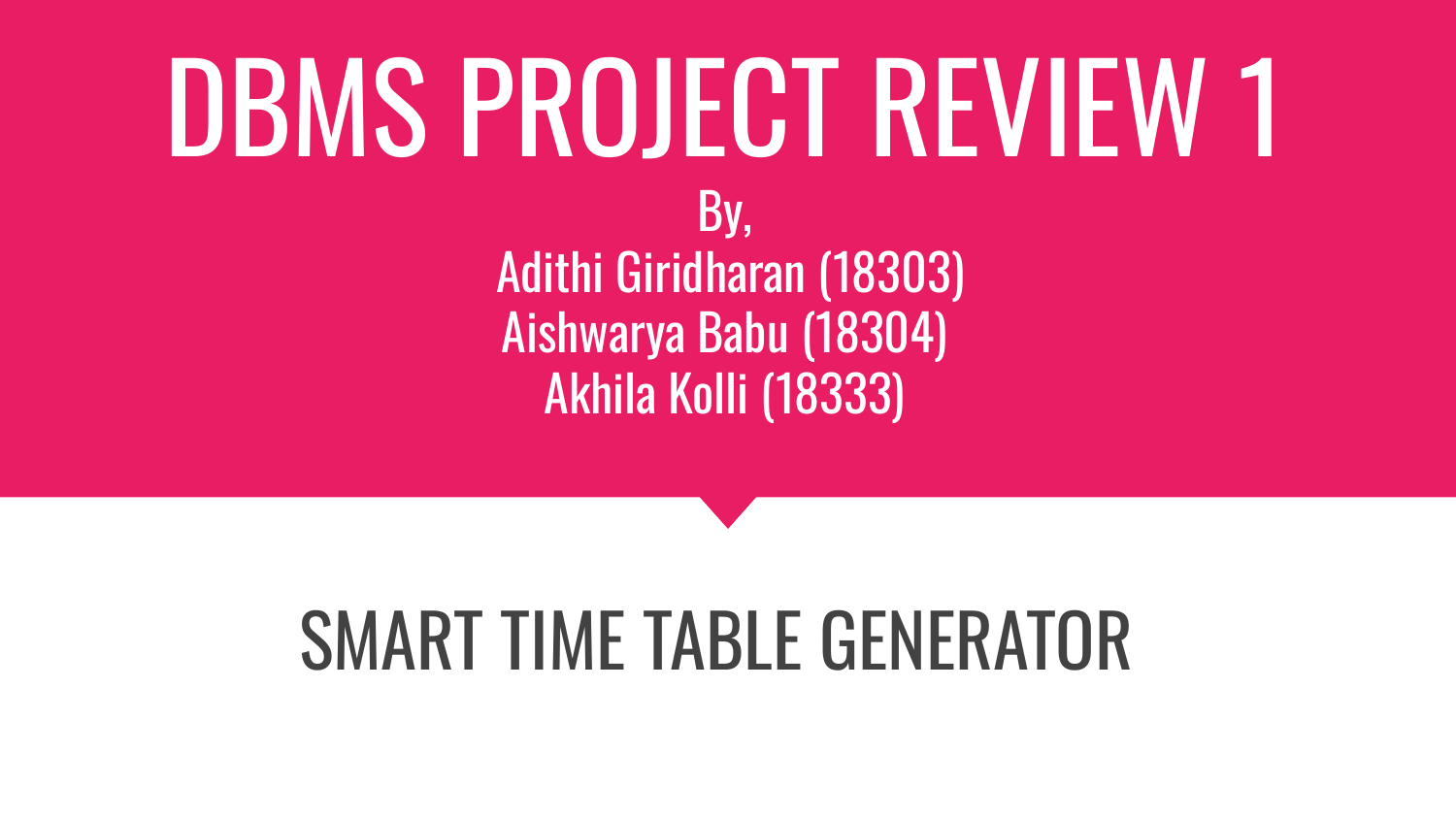

# DBMS PROJECT REVIEW 1
By,
 Adithi Giridharan (18303)
Aishwarya Babu (18304)
Akhila Kolli (18333)
SMART TIME TABLE GENERATOR